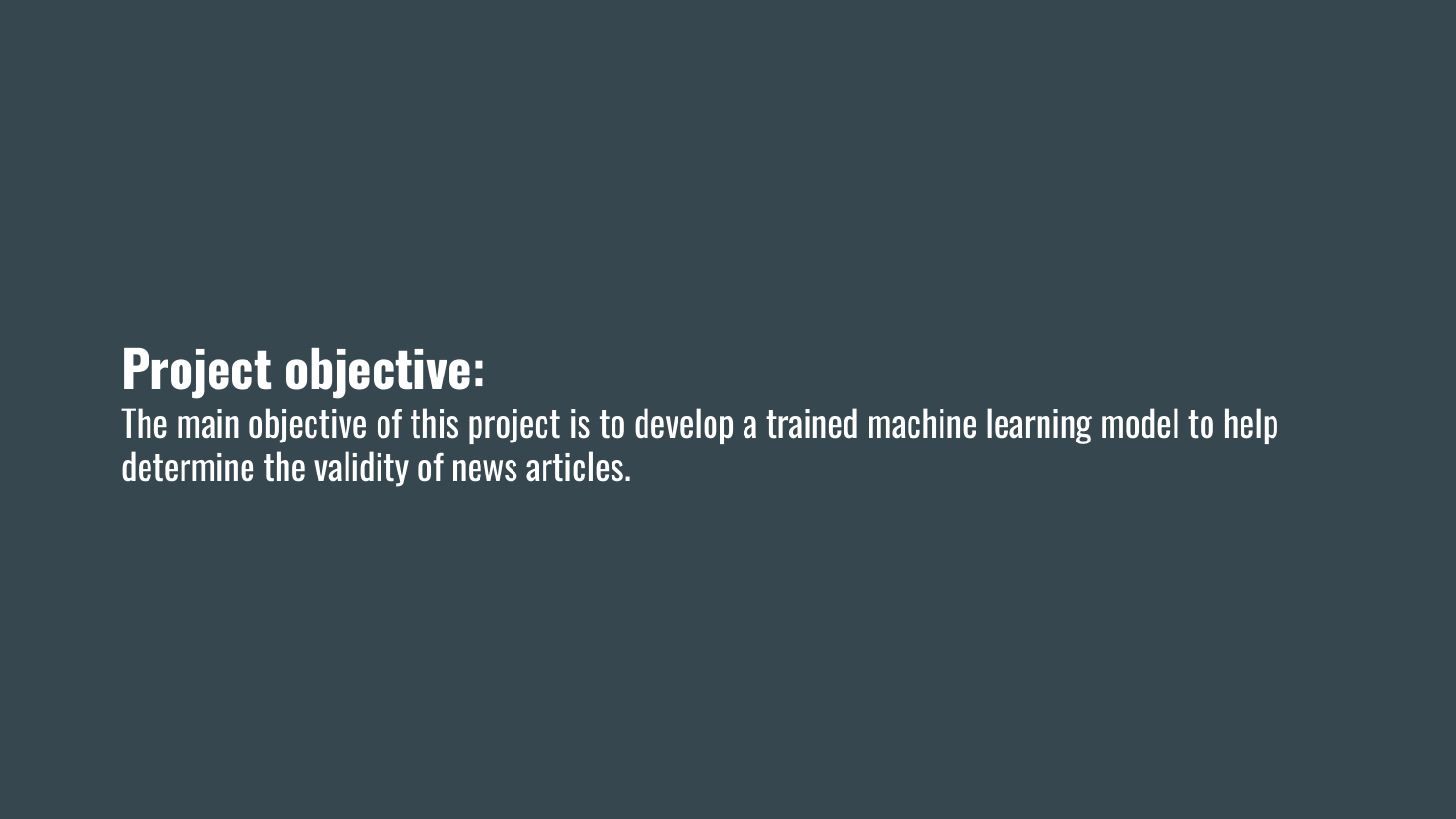

# Project objective:
The main objective of this project is to develop a trained machine learning model to help determine the validity of news articles.